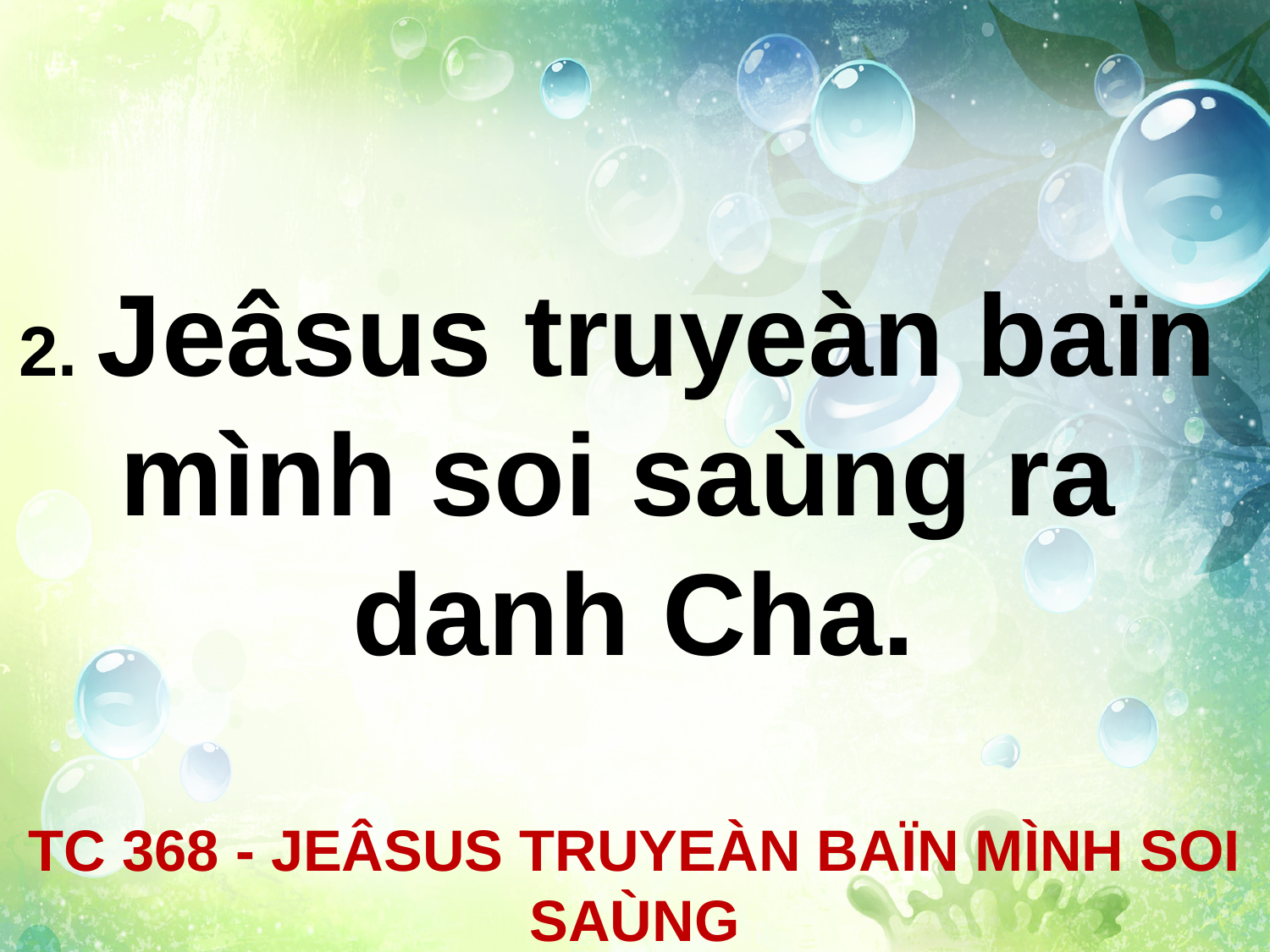

2. Jeâsus truyeàn baïn
mình soi saùng ra
danh Cha.
TC 368 - JEÂSUS TRUYEÀN BAÏN MÌNH SOI SAÙNG